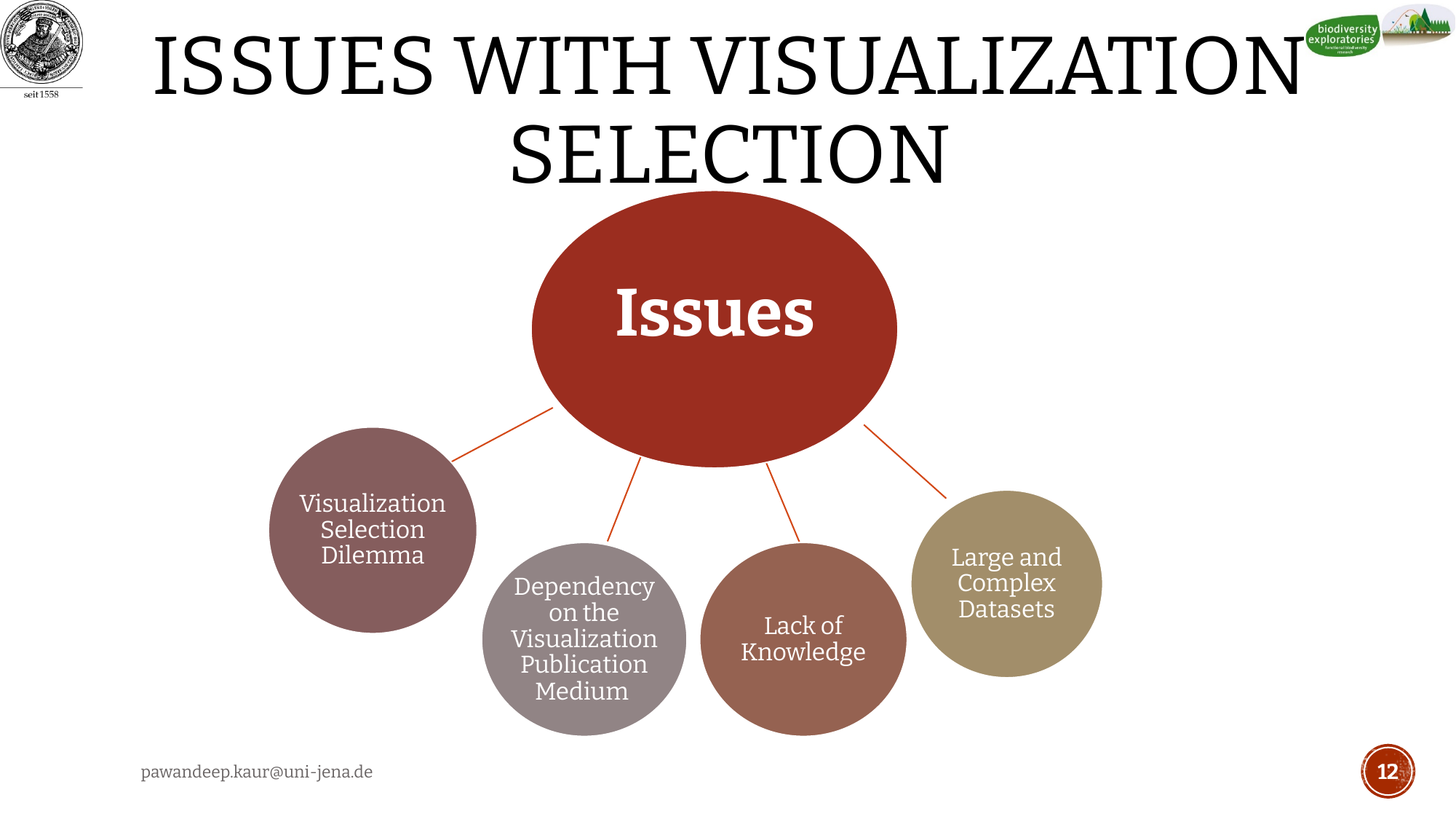

# Issues with Visualization Selection

    Issues
Visualization Selection Dilemma

Large and Complex Datasets

Lack of Knowledge
Dependency on the Visualization Publication Medium

pawandeep.kaur@uni-jena.de
12